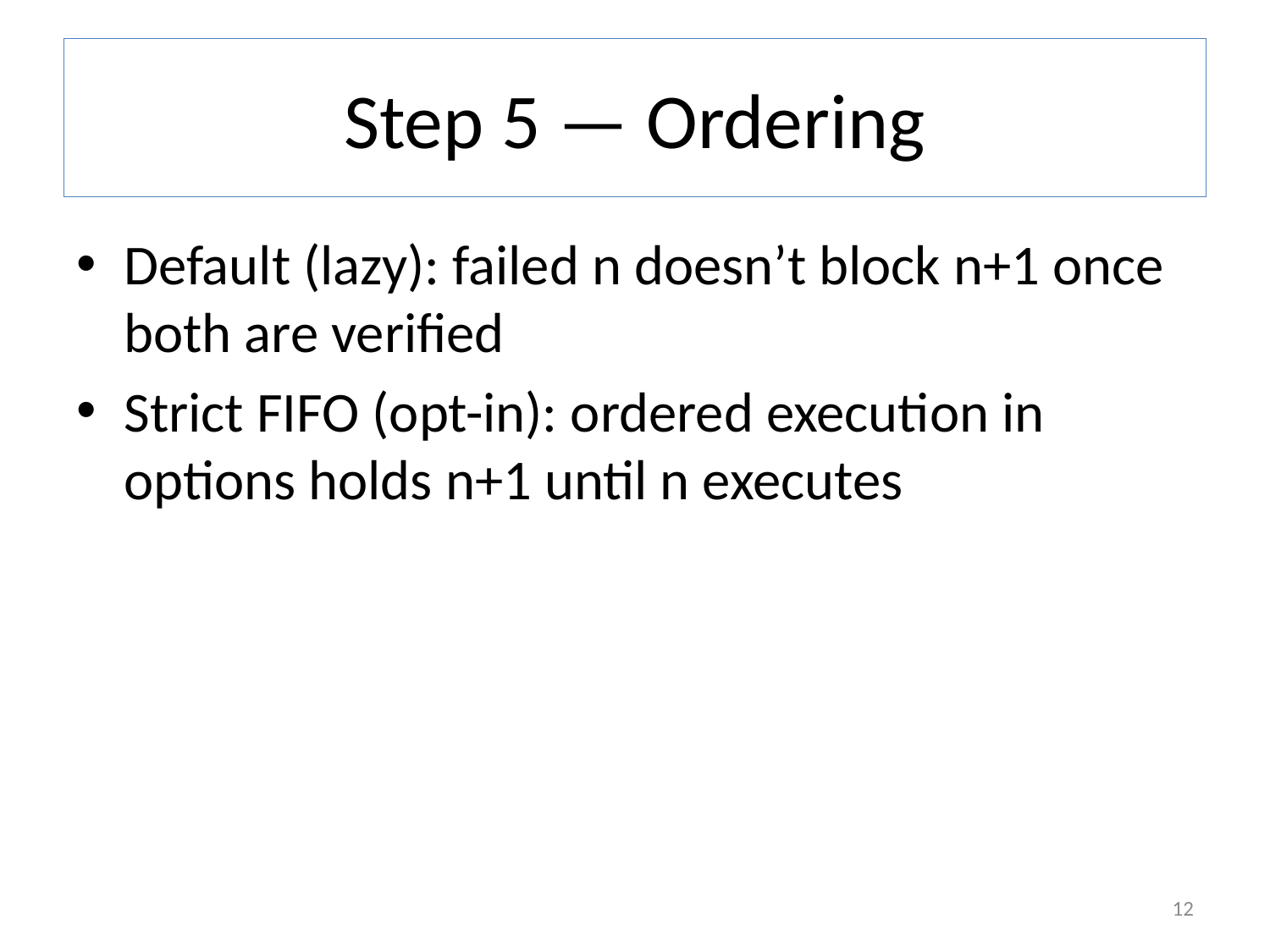

# Step 5 — Ordering
Default (lazy): failed n doesn’t block n+1 once both are verified
Strict FIFO (opt-in): ordered execution in options holds n+1 until n executes
12